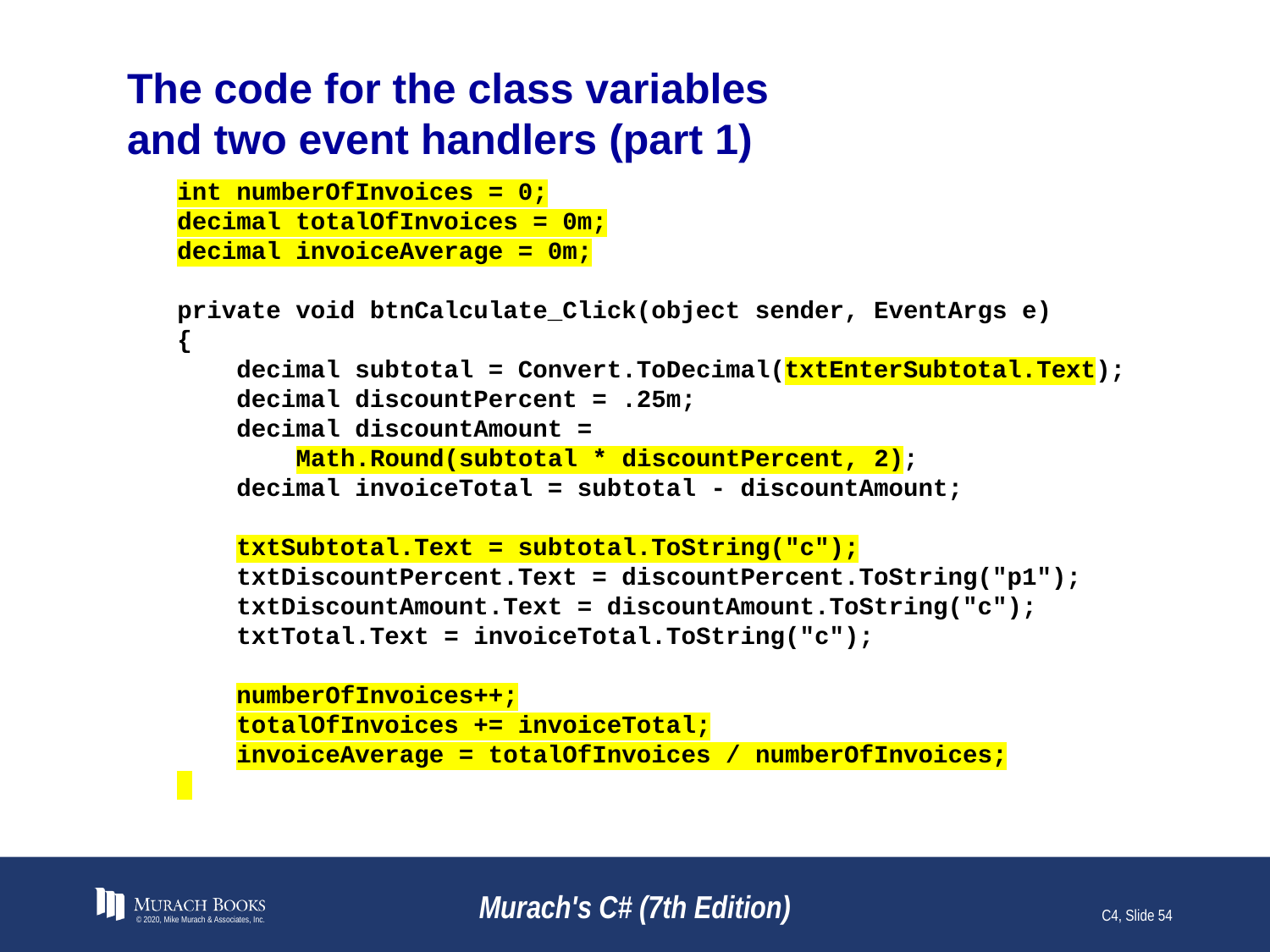

# The code for the class variables and two event handlers (part 1)
int numberOfInvoices = 0;
decimal totalOfInvoices = 0m;
decimal invoiceAverage = 0m;

private void btnCalculate_Click(object sender, EventArgs e)
{
    decimal subtotal = Convert.ToDecimal(txtEnterSubtotal.Text);
    decimal discountPercent = .25m;
    decimal discountAmount =
        Math.Round(subtotal * discountPercent, 2);
    decimal invoiceTotal = subtotal - discountAmount;

    txtSubtotal.Text = subtotal.ToString("c");
    txtDiscountPercent.Text = discountPercent.ToString("p1");
    txtDiscountAmount.Text = discountAmount.ToString("c");
    txtTotal.Text = invoiceTotal.ToString("c");

    numberOfInvoices++;
    totalOfInvoices += invoiceTotal;
    invoiceAverage = totalOfInvoices / numberOfInvoices;

© 2020, Mike Murach & Associates, Inc.
Murach's C# (7th Edition)

C4, Slide 54